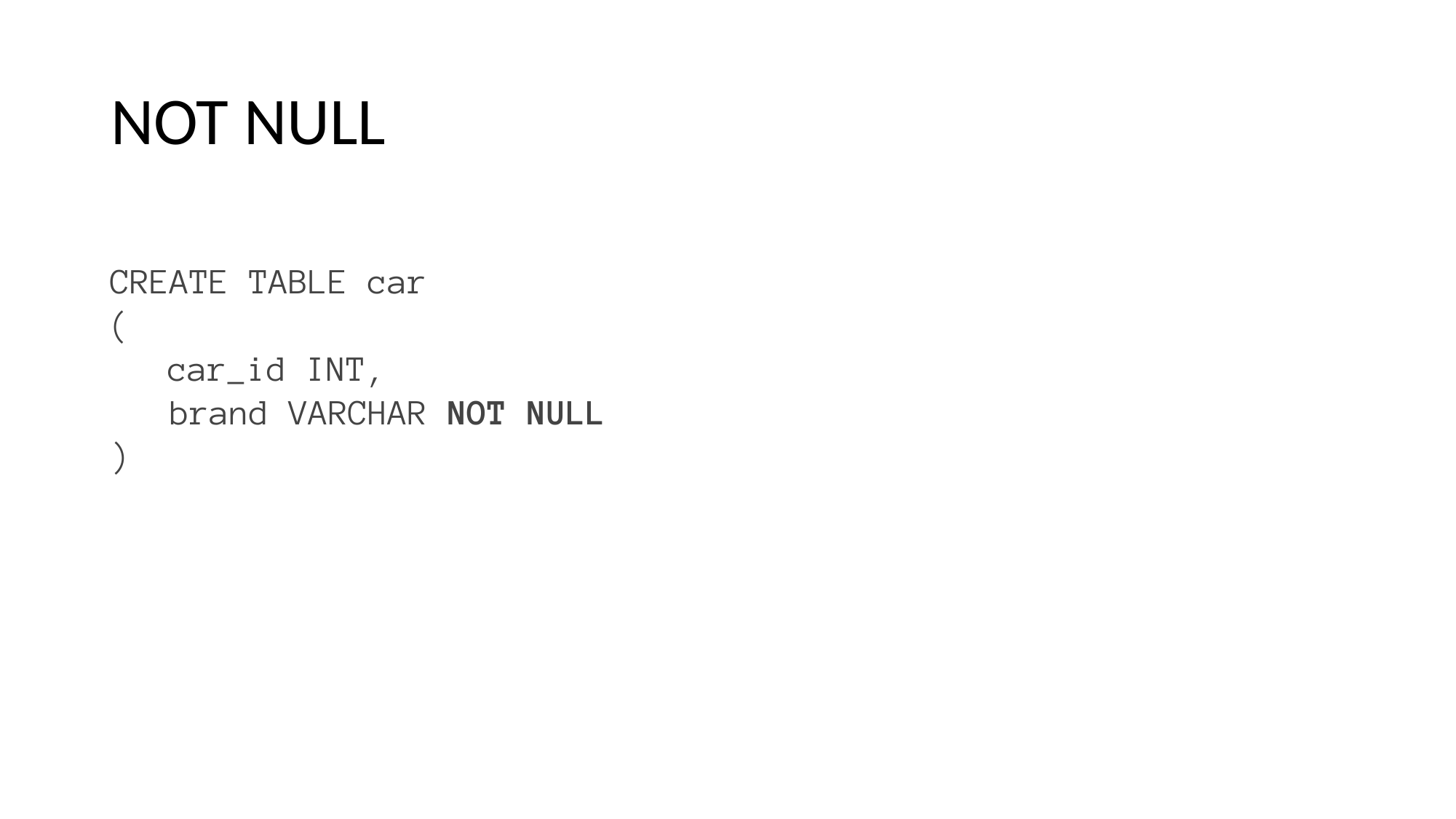

# NOT NULL
CREATE TABLE car
(
       car_id INT,
   brand VARCHAR NOT NULL
)